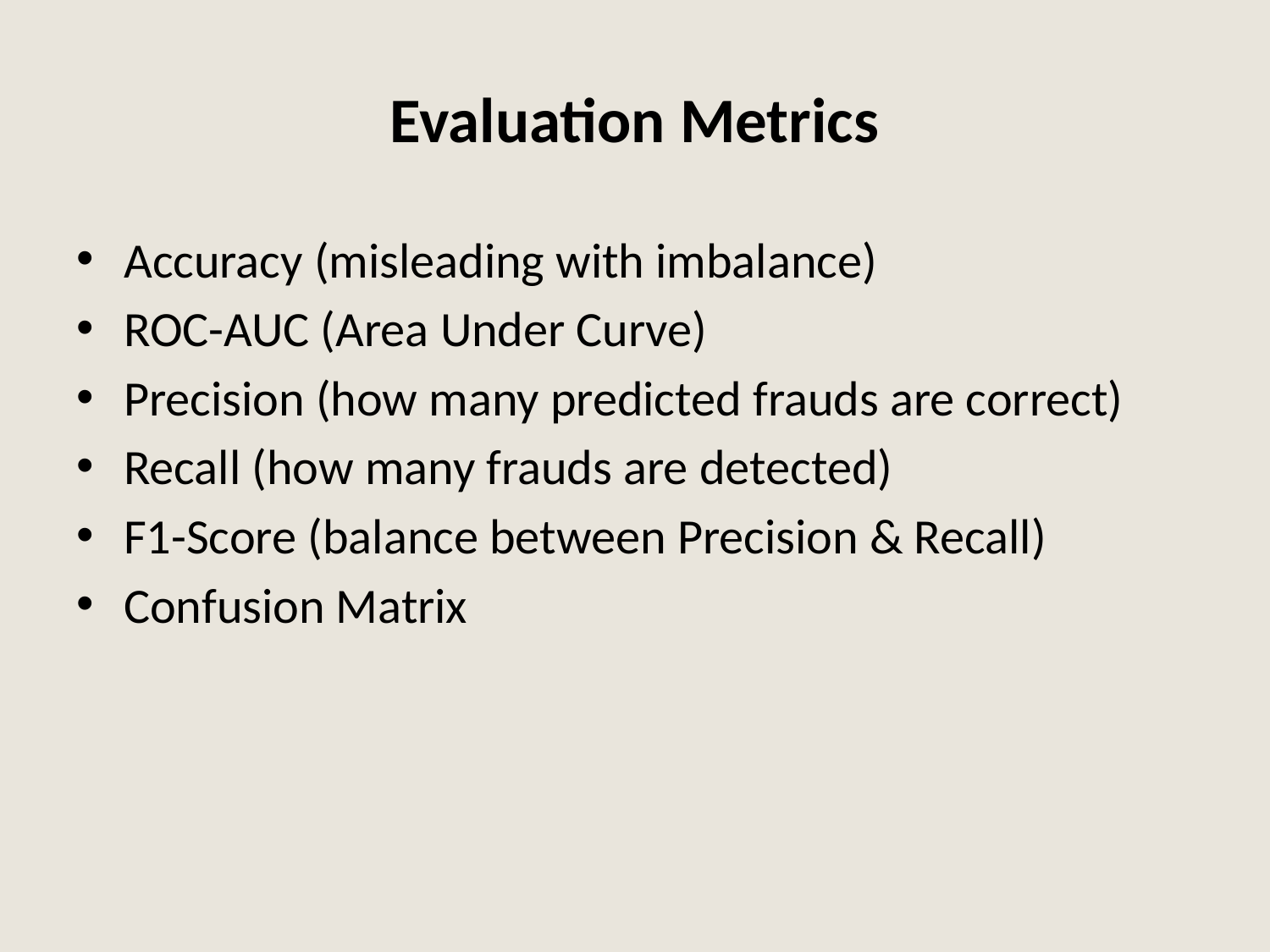

# Evaluation Metrics
Accuracy (misleading with imbalance)
ROC-AUC (Area Under Curve)
Precision (how many predicted frauds are correct)
Recall (how many frauds are detected)
F1-Score (balance between Precision & Recall)
Confusion Matrix